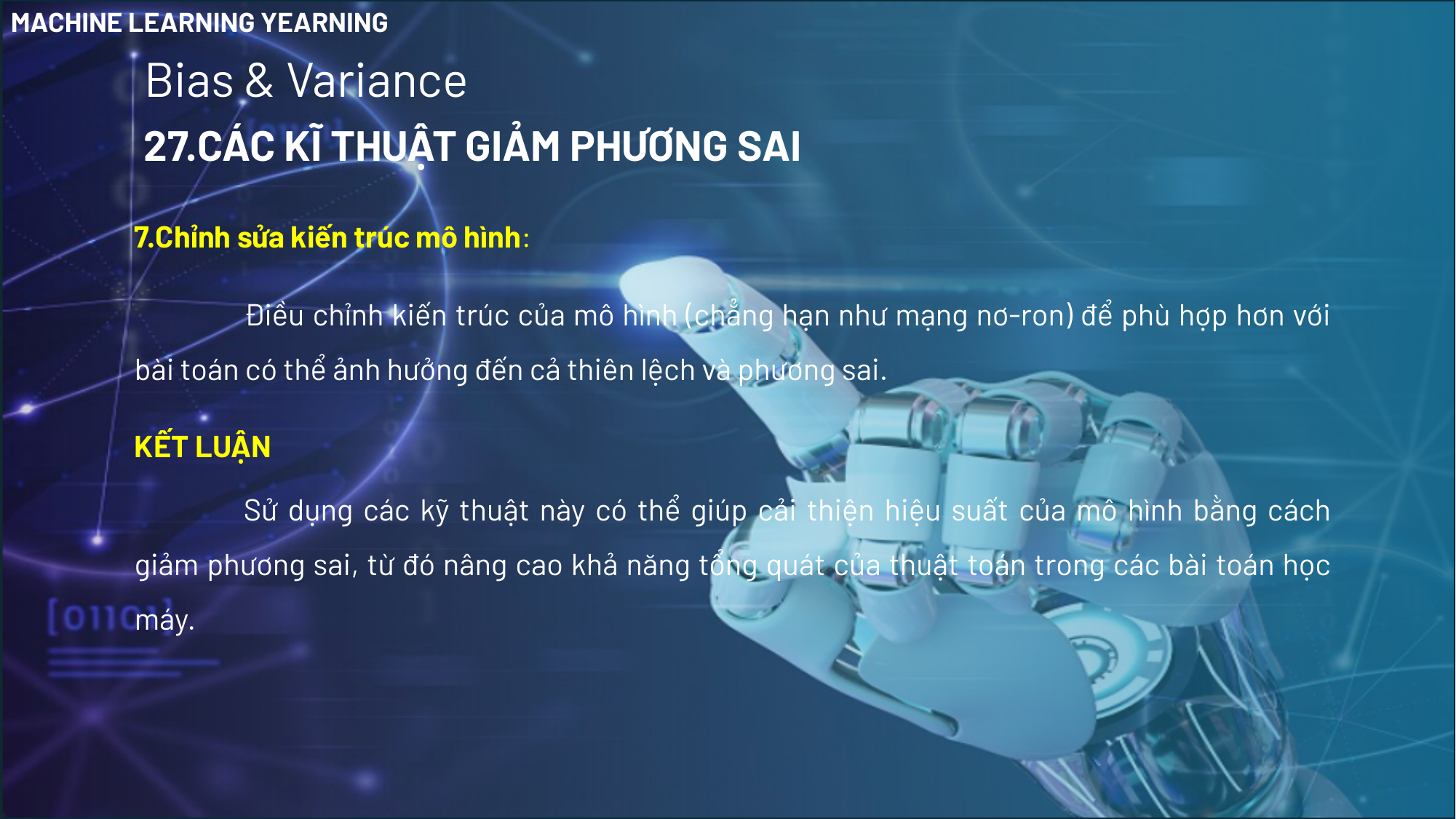

MACHINE LEARNING YEARNING
Bias & Variance
27.CÁC KĨ THUẬT GIẢM PHƯƠNG SAI
7.Chỉnh sửa kiến trúc mô hình:
	Điều chỉnh kiến trúc của mô hình (chẳng hạn như mạng nơ-ron) để phù hợp hơn với bài toán có thể ảnh hưởng đến cả thiên lệch và phương sai.
KẾT LUẬN
	Sử dụng các kỹ thuật này có thể giúp cải thiện hiệu suất của mô hình bằng cách giảm phương sai, từ đó nâng cao khả năng tổng quát của thuật toán trong các bài toán học máy.